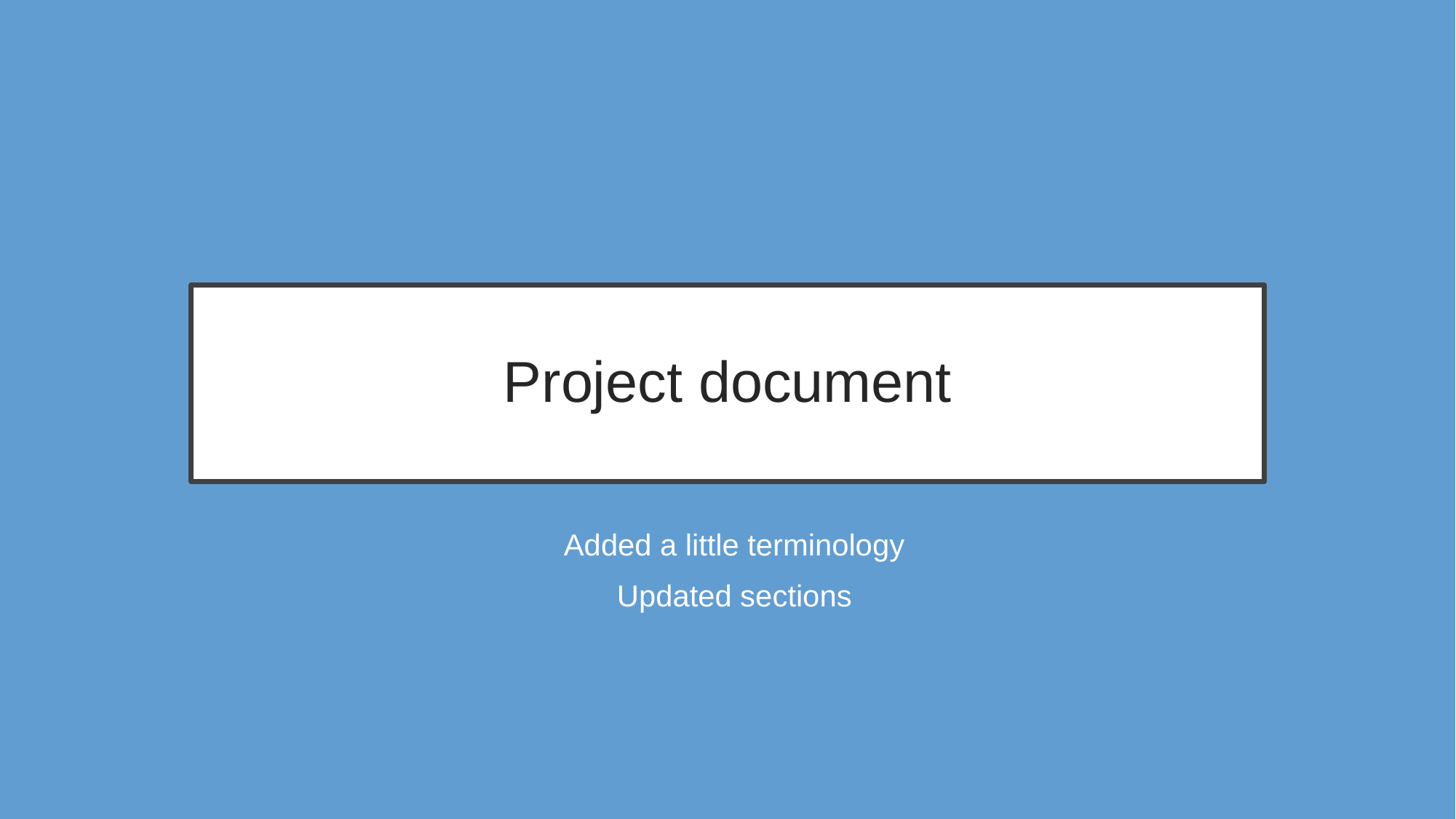

# Project document
Added a little terminology
Updated sections